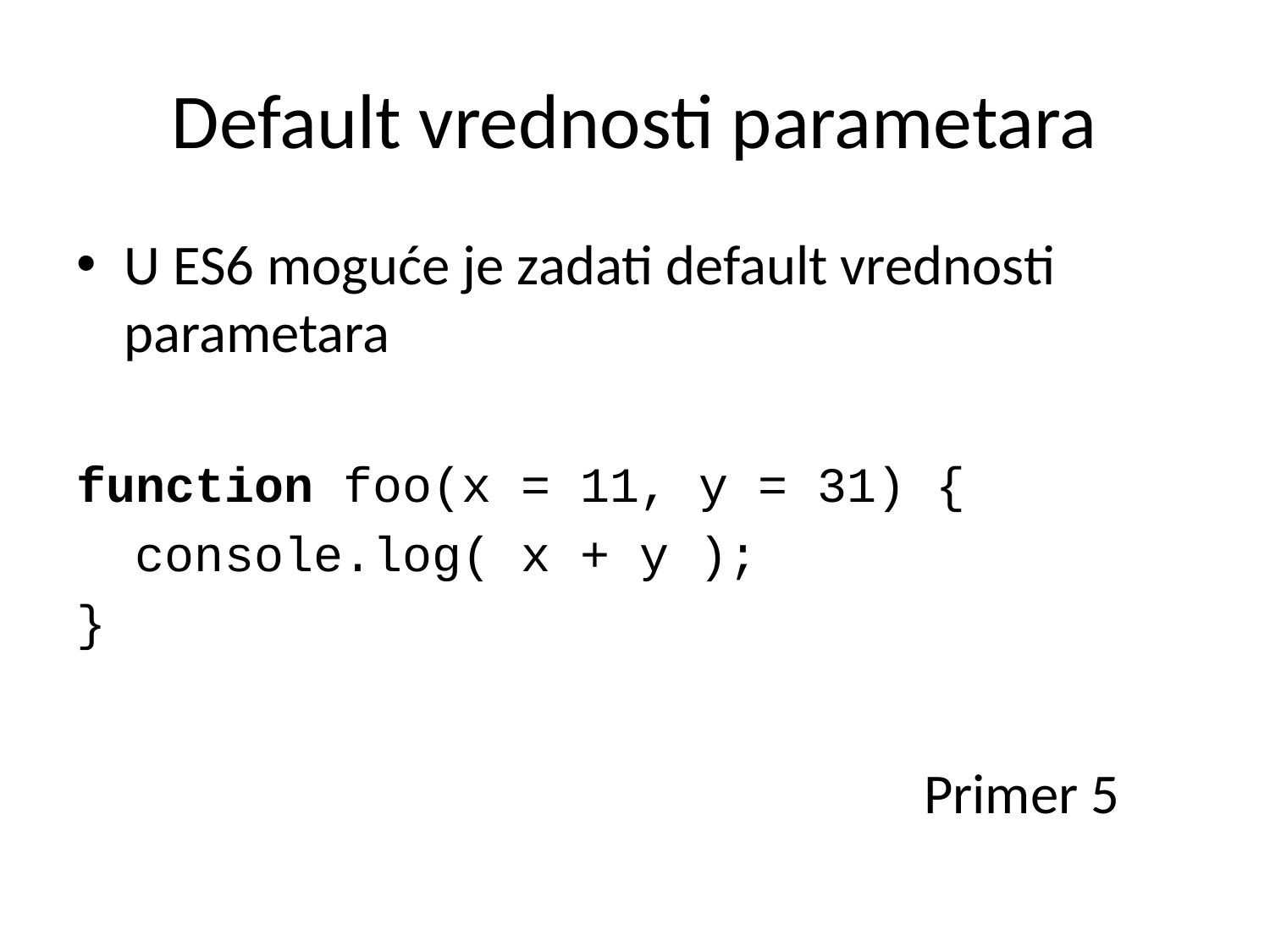

# Default vrednosti parametara
U ES6 moguće je zadati default vrednosti parametara

function foo(x = 11, y = 31) {
  console.log( x + y );
}
Primer 5